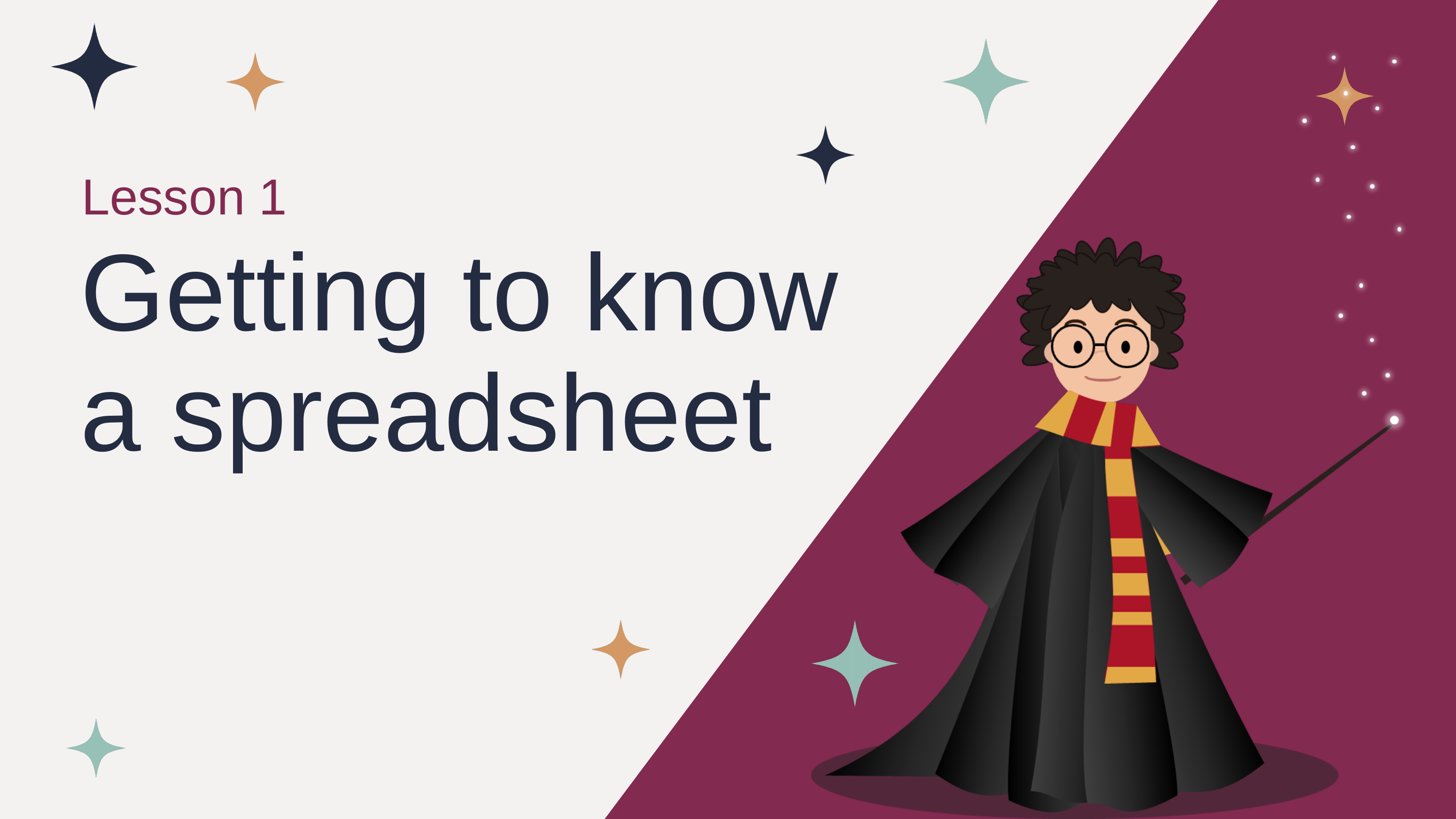

Lesson 1
Getting to know a spreadsheet